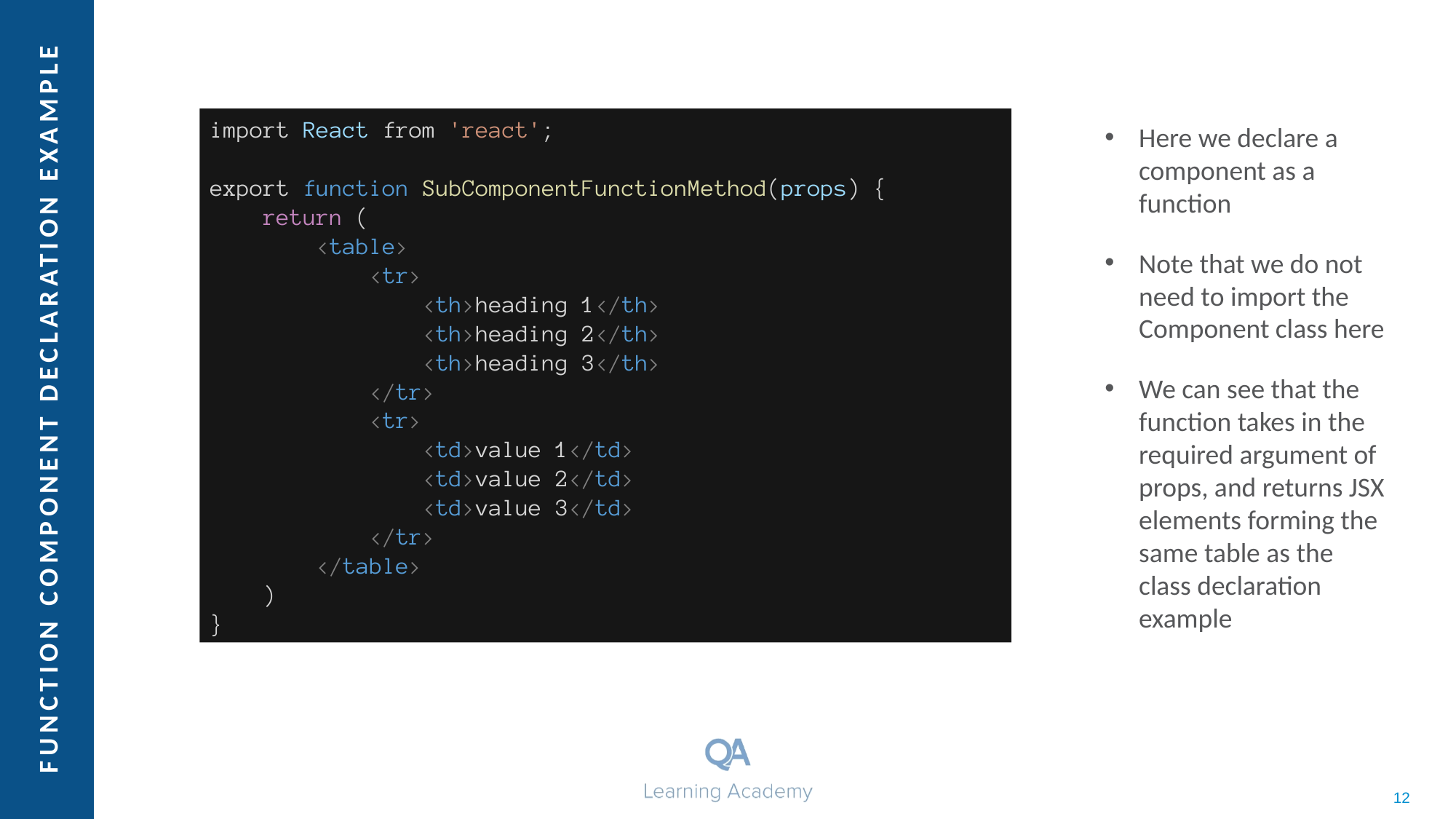

import React from 'react';

export function SubComponentFunctionMethod(props) {
    return (
        <table>
            <tr>
                <th>heading 1</th>
                <th>heading 2</th>
                <th>heading 3</th>
            </tr>
            <tr>
                <td>value 1</td>
                <td>value 2</td>
                <td>value 3</td>
            </tr>
        </table>
    )
}
Here we declare a component as a function
Note that we do not need to import the Component class here
We can see that the function takes in the required argument of props, and returns JSX elements forming the same table as the class declaration example
# Function Component declaration example